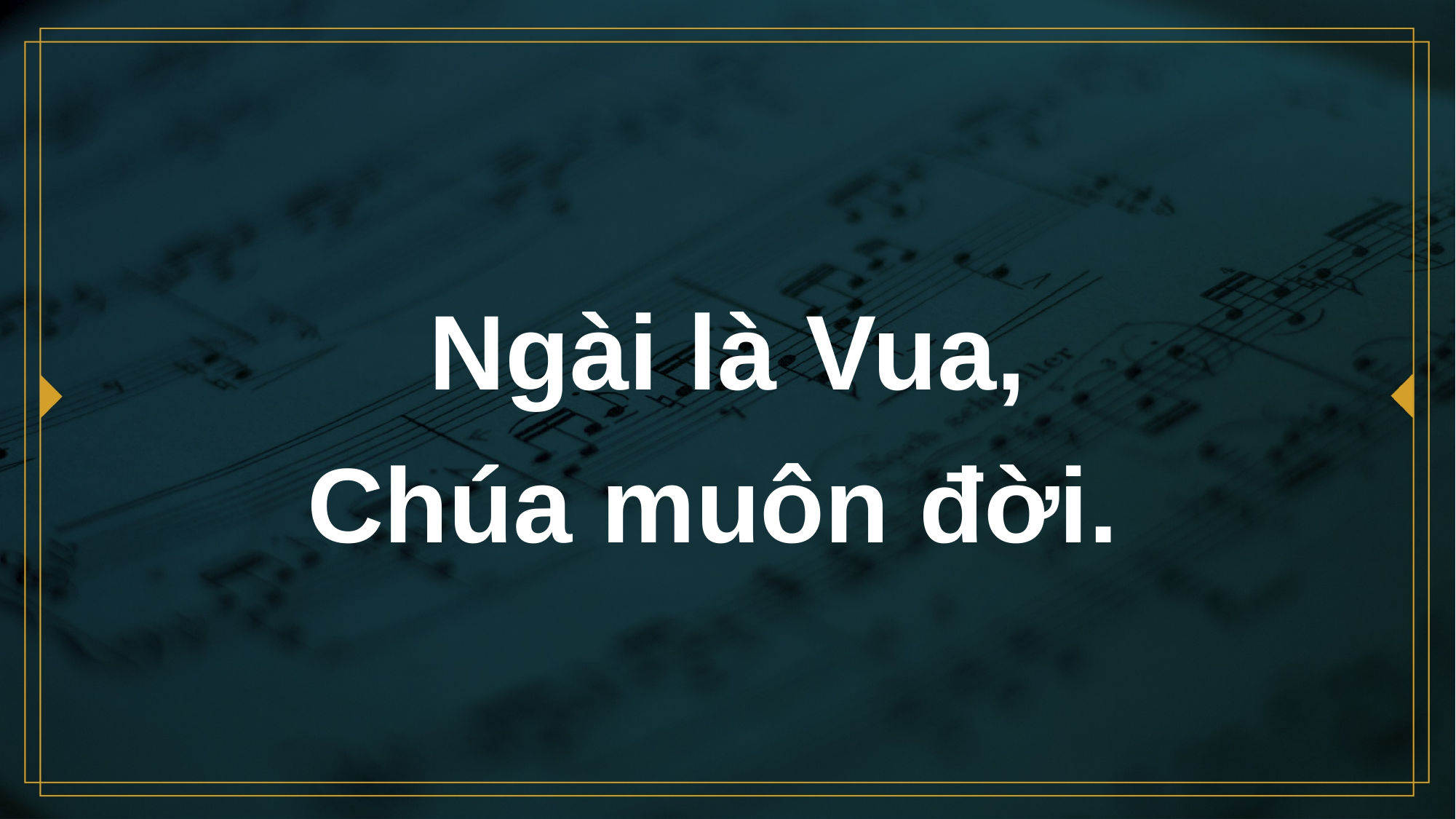

# Ngài là Vua, Chúa muôn đời.